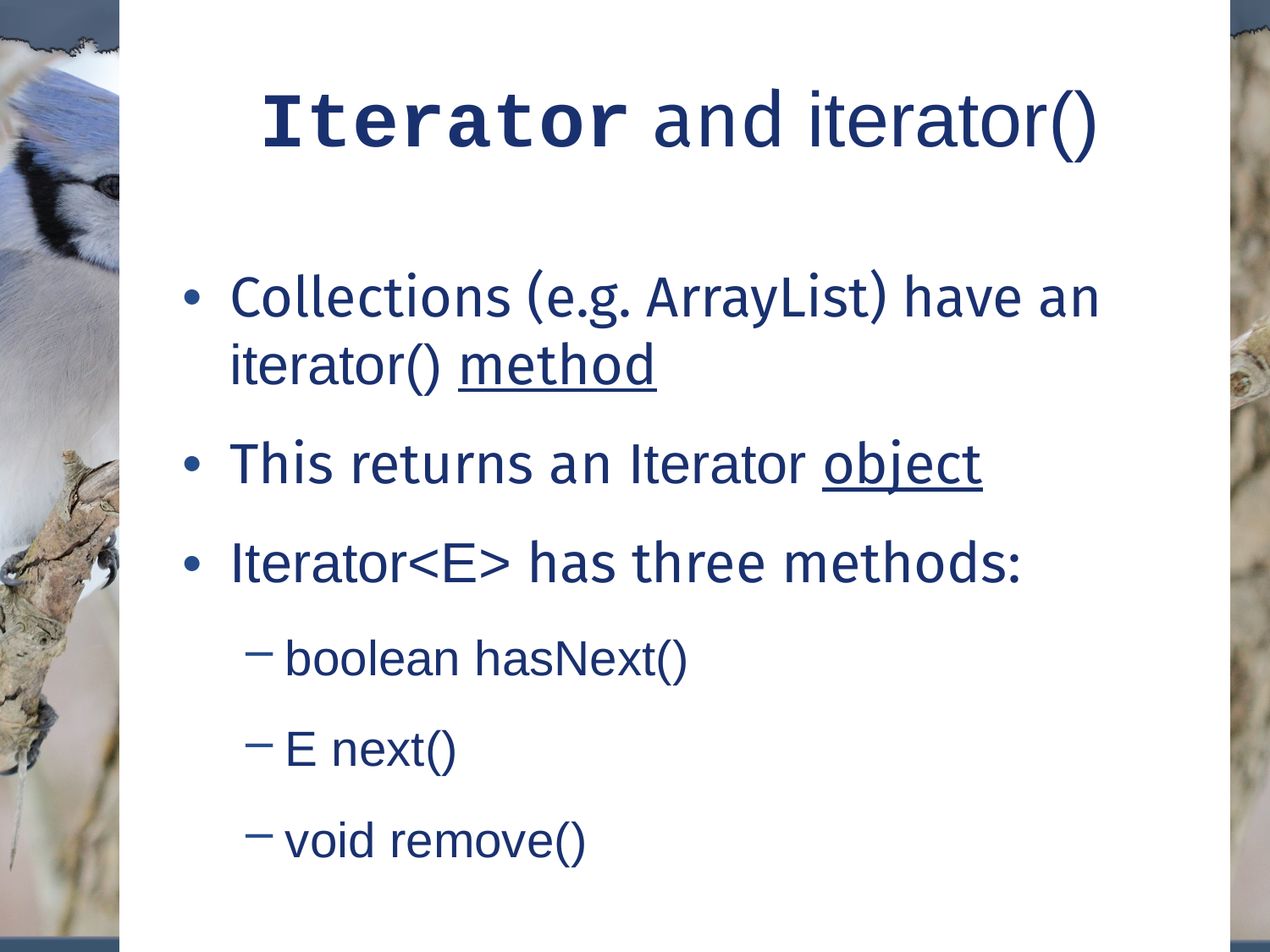

# Iterator and iterator()
Collections (e.g. ArrayList) have an iterator() method
This returns an Iterator object
Iterator<E> has three methods:
boolean hasNext()
E next()
void remove()